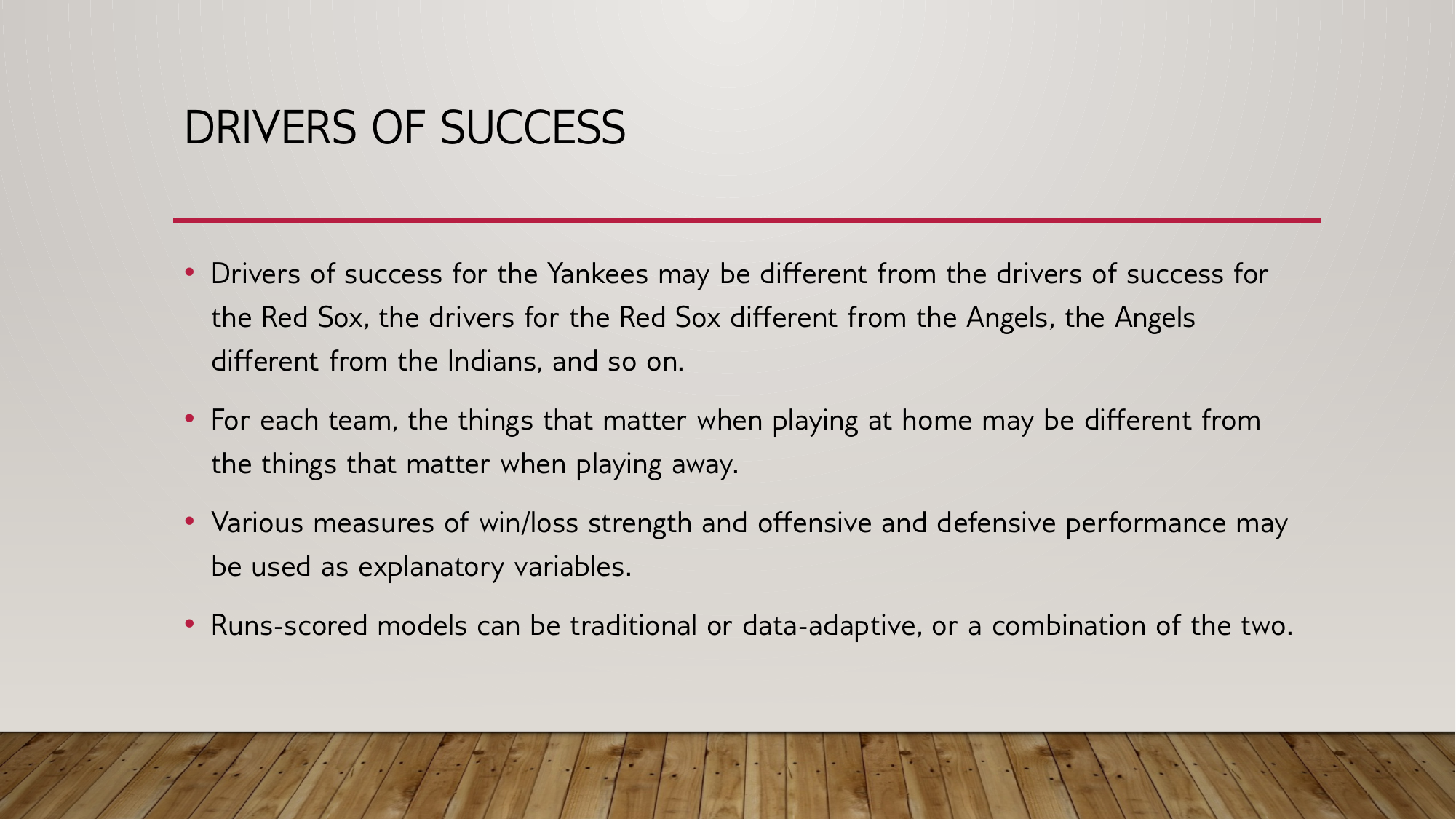

# DriveRs of Success
Drivers of success for the Yankees may be different from the drivers of success for the Red Sox, the drivers for the Red Sox different from the Angels, the Angels different from the Indians, and so on.
For each team, the things that matter when playing at home may be different from the things that matter when playing away.
Various measures of win/loss strength and offensive and defensive performance may be used as explanatory variables.
Runs-scored models can be traditional or data-adaptive, or a combination of the two.